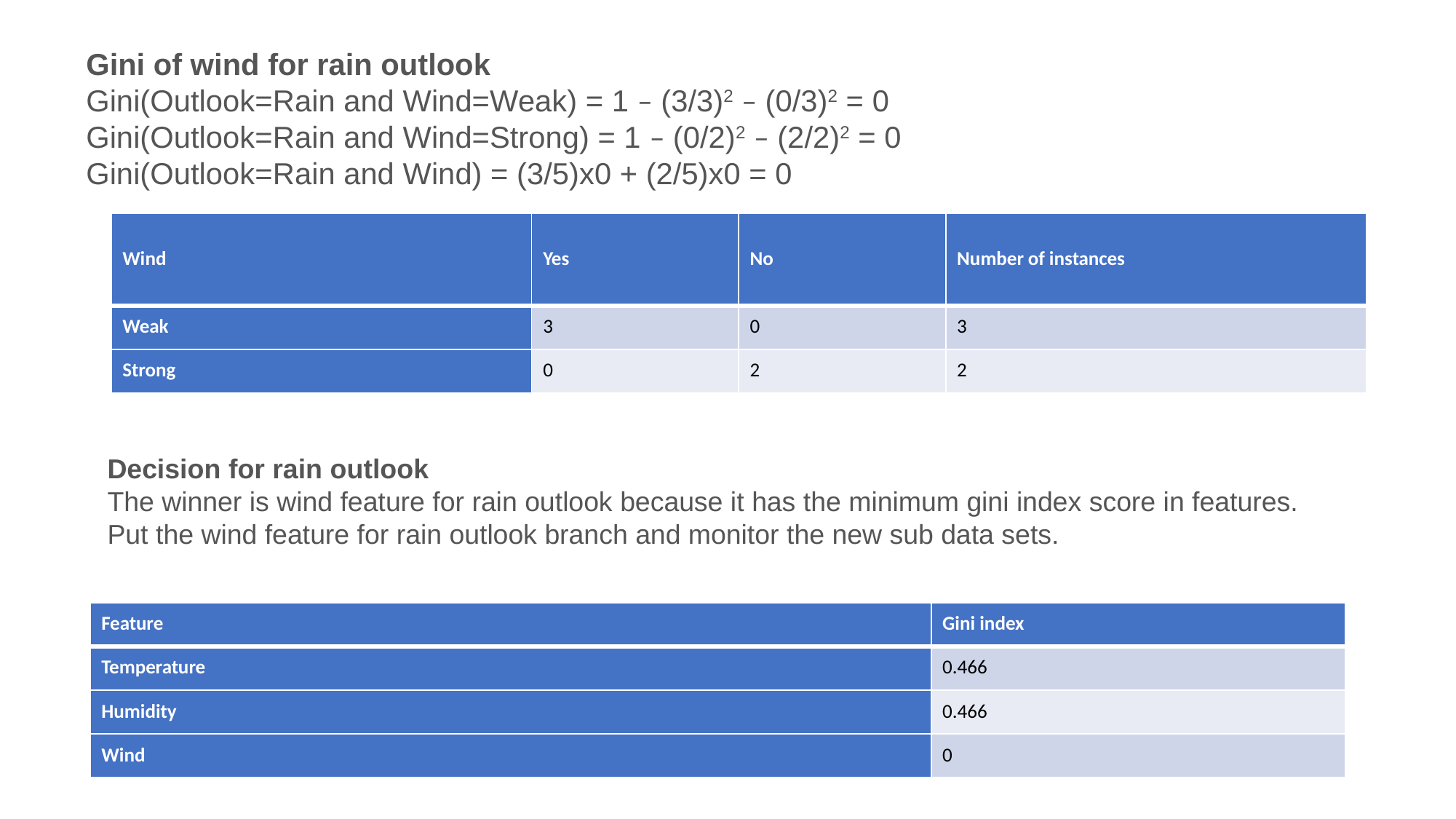

Gini of wind for rain outlook
Gini(Outlook=Rain and Wind=Weak) = 1 – (3/3)2 – (0/3)2 = 0
Gini(Outlook=Rain and Wind=Strong) = 1 – (0/2)2 – (2/2)2 = 0
Gini(Outlook=Rain and Wind) = (3/5)x0 + (2/5)x0 = 0
| Wind | Yes | No | Number of instances |
| --- | --- | --- | --- |
| Weak | 3 | 0 | 3 |
| Strong | 0 | 2 | 2 |
Decision for rain outlook
The winner is wind feature for rain outlook because it has the minimum gini index score in features.
Put the wind feature for rain outlook branch and monitor the new sub data sets.
| Feature | Gini index |
| --- | --- |
| Temperature | 0.466 |
| Humidity | 0.466 |
| Wind | 0 |